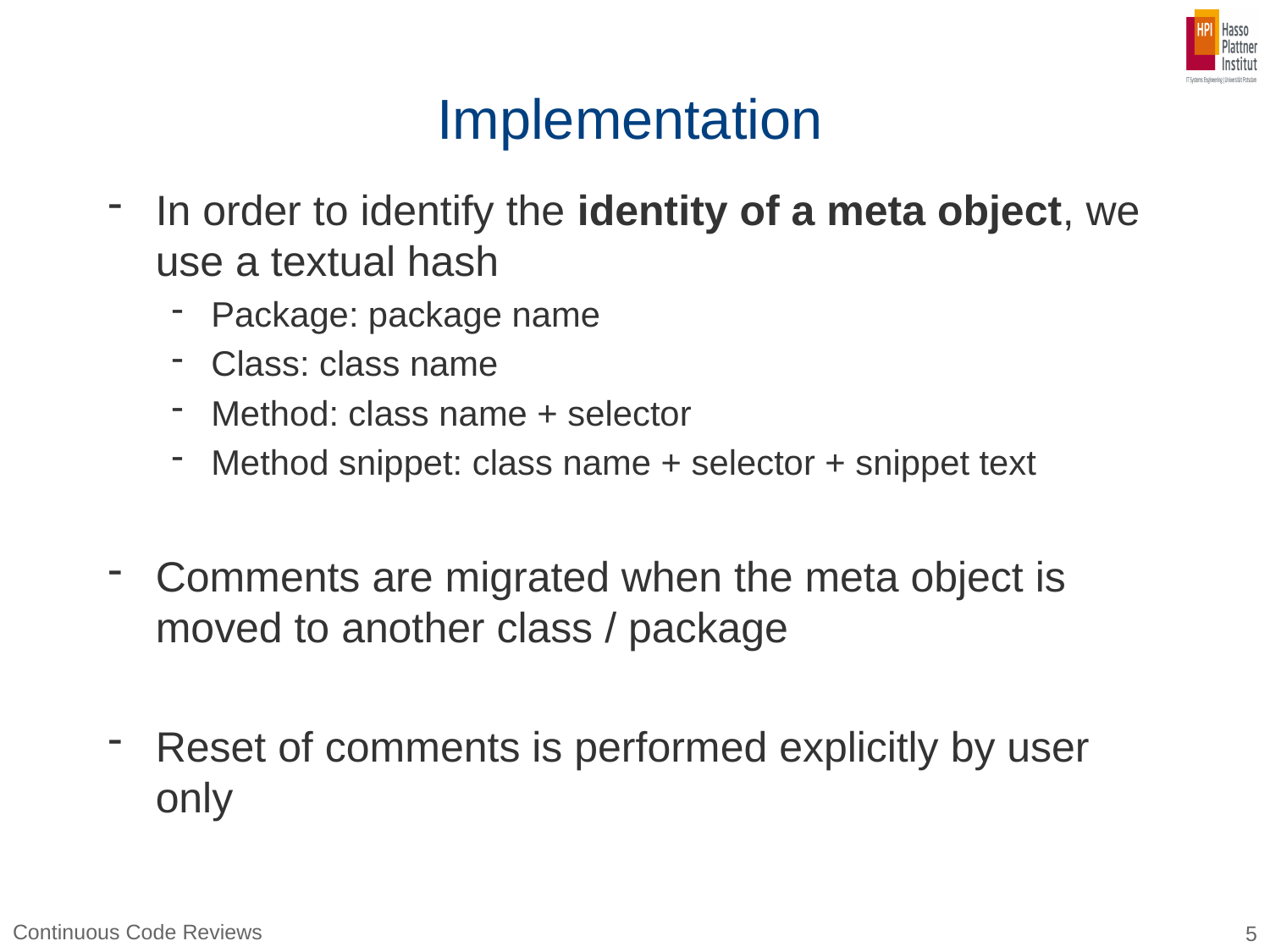

# Implementation
In order to identify the identity of a meta object, we use a textual hash
Package: package name
Class: class name
Method: class name + selector
Method snippet: class name + selector + snippet text

Comments are migrated when the meta object is moved to another class / package

Reset of comments is performed explicitly by user only
Continuous Code Reviews
5